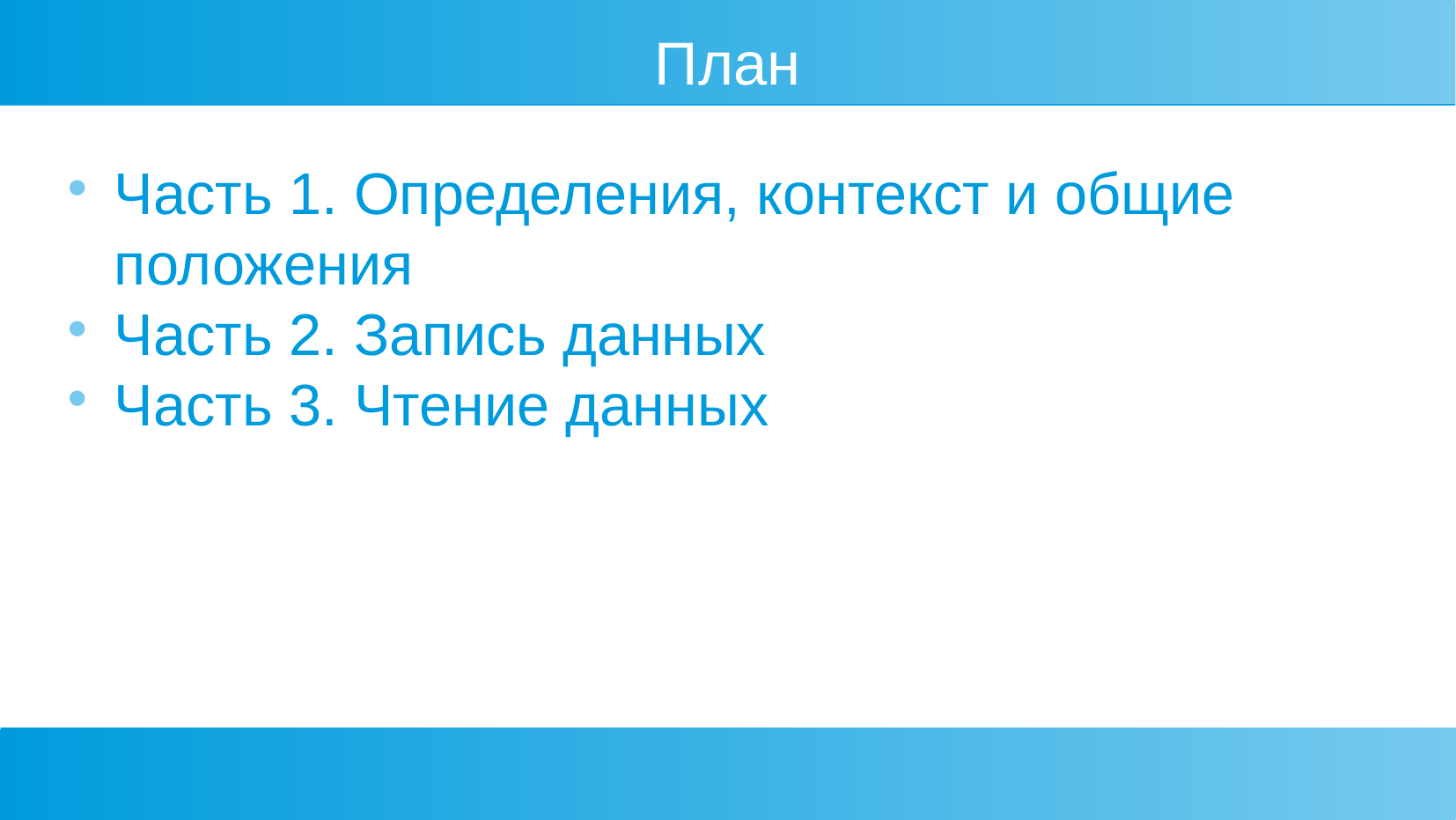

План
Часть 1. Определения, контекст и общие положения
Часть 2. Запись данных
Часть 3. Чтение данных